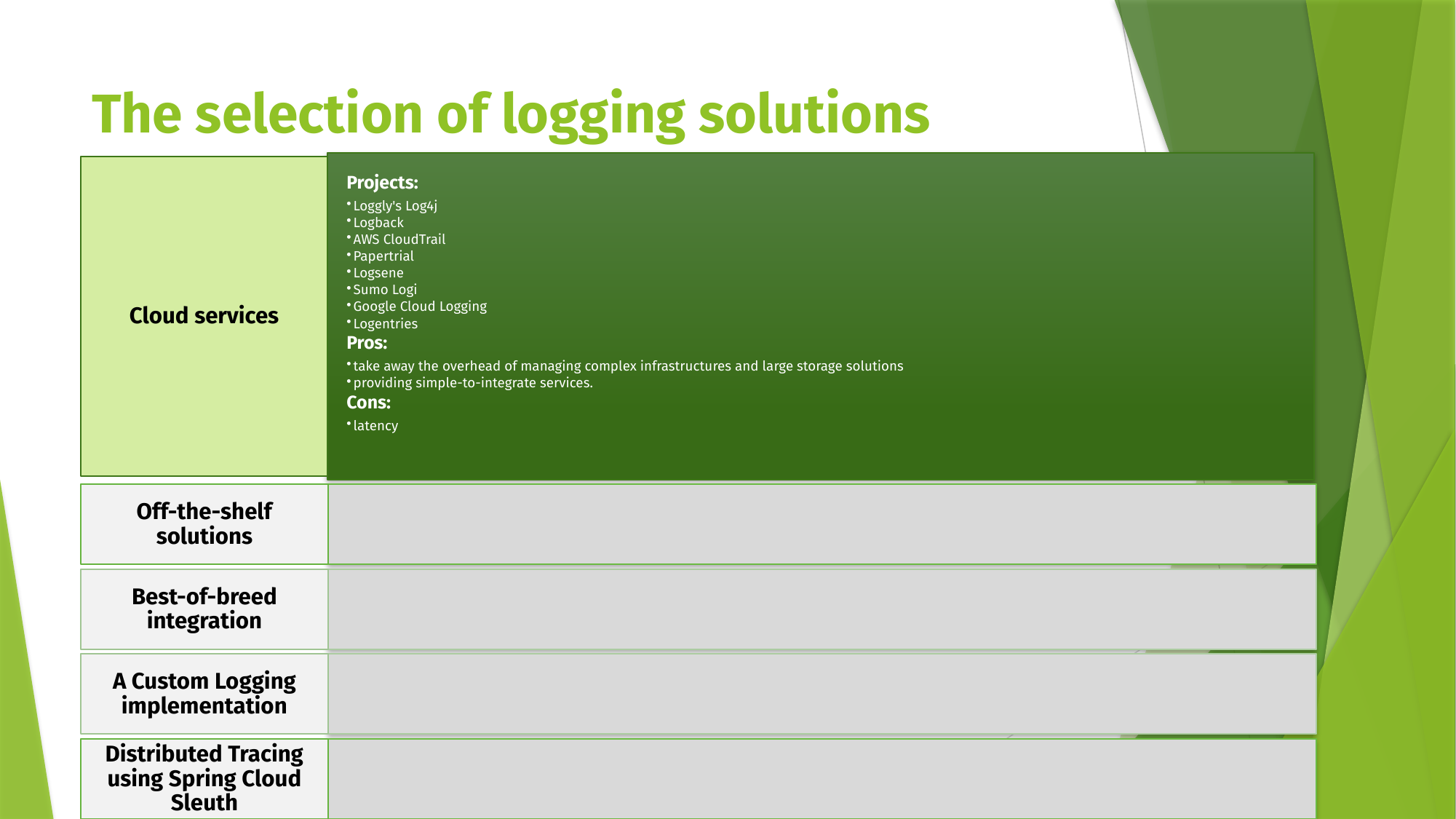

# The selection of logging solutions
Projects:
Loggly's Log4j
Logback
AWS CloudTrail
Papertrial
Logsene
Sumo Logi
Google Cloud Logging
Logentries
Pros:
take away the overhead of managing complex infrastructures and large storage solutions
providing simple-to-integrate services.
Cons:
latency
Cloud services

Off-the-shelf solutions

Best-of-breed integration

A Custom Logging implementation

Distributed Tracing using Spring Cloud Sleuth